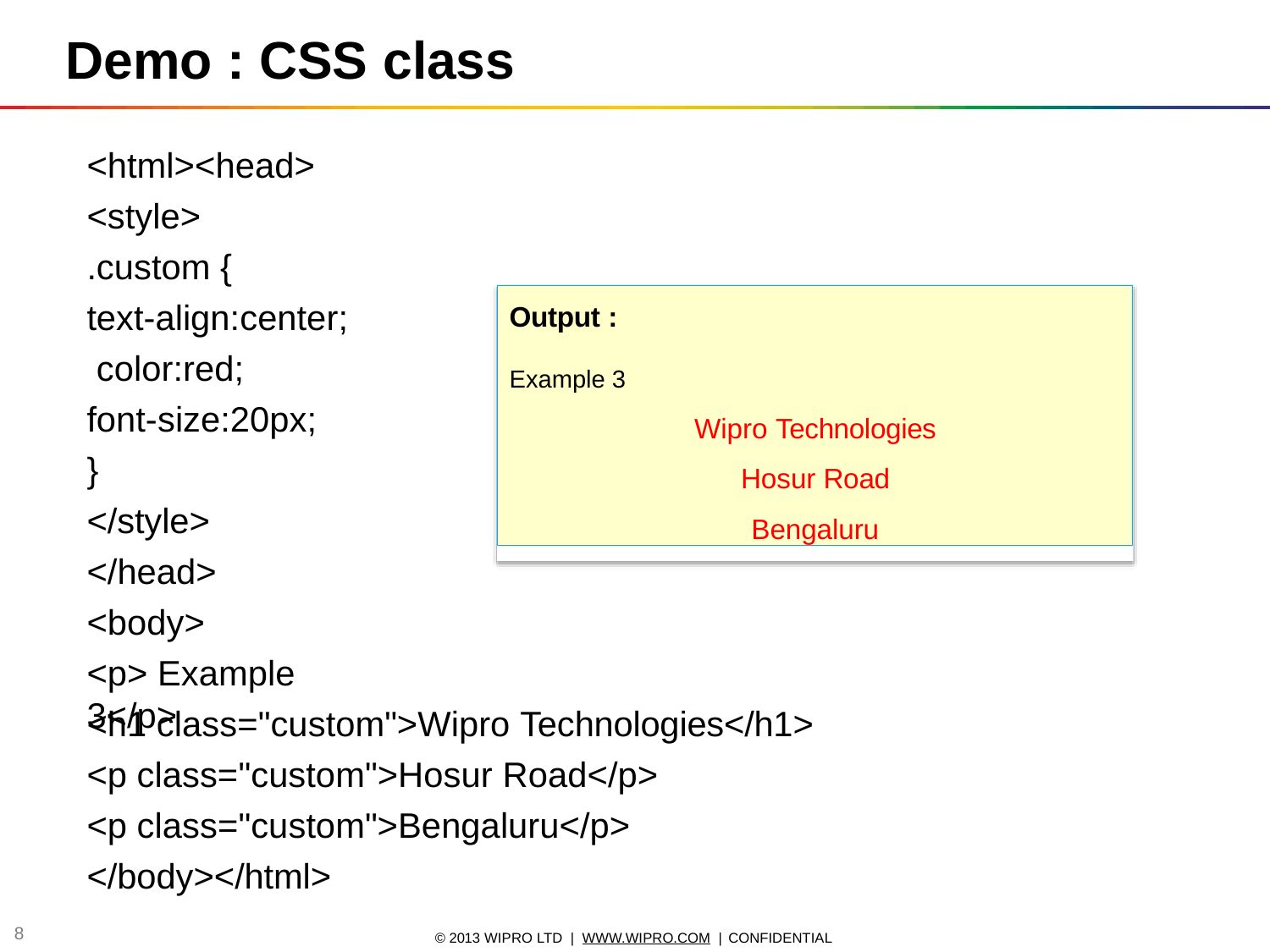

# Demo : CSS class
<html><head>
<style>
.custom {
text-align:center;  color:red;
font-size:20px;
}
</style>
</head>
<body>
<p> Example 3</p>

Output :

Example 3
Wipro Technologies  Hosur Road  Bengaluru

<h1 class="custom">Wipro Technologies</h1>
<p class="custom">Hosur Road</p>
<p class="custom">Bengaluru</p>
</body></html>
8
© 2013 WIPRO LTD  |  WWW.WIPRO.COM  | CONFIDENTIAL